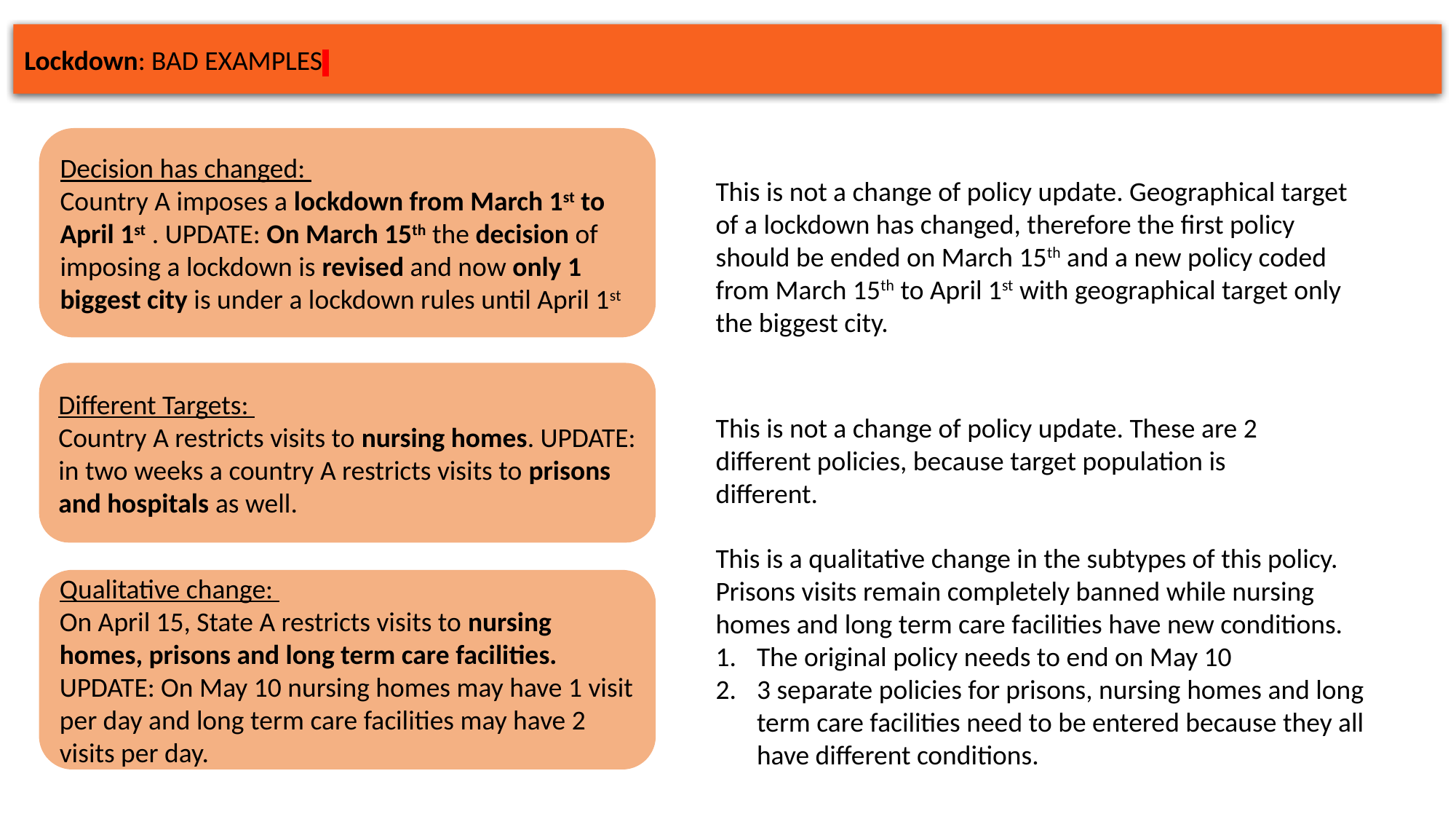

Lockdown: BAD EXAMPLES

Decision has changed:
Country A imposes a lockdown from March 1st to April 1st . UPDATE: On March 15th the decision of imposing a lockdown is revised and now only 1 biggest city is under a lockdown rules until April 1st

This is not a change of policy update. Geographical target of a lockdown has changed, therefore the first policy should be ended on March 15th and a new policy coded from March 15th to April 1st with geographical target only the biggest city.
Different Targets:
Country A restricts visits to nursing homes. UPDATE: in two weeks a country A restricts visits to prisons and hospitals as well.
This is not a change of policy update. These are 2 different policies, because target population is different.
This is a qualitative change in the subtypes of this policy. Prisons visits remain completely banned while nursing homes and long term care facilities have new conditions.
The original policy needs to end on May 10
3 separate policies for prisons, nursing homes and long term care facilities need to be entered because they all have different conditions.
Qualitative change:
On April 15, State A restricts visits to nursing homes, prisons and long term care facilities. UPDATE: On May 10 nursing homes may have 1 visit per day and long term care facilities may have 2 visits per day.